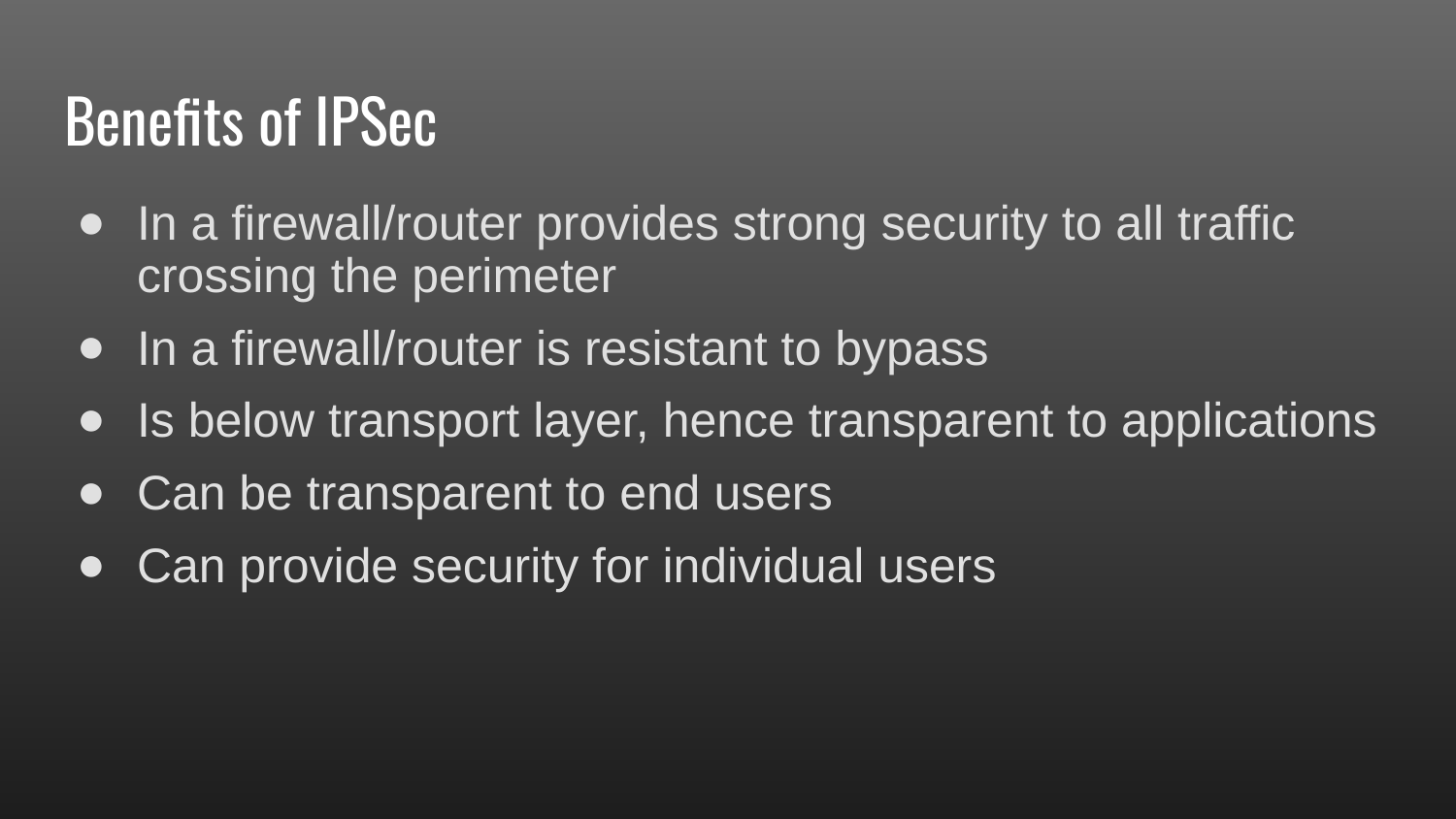

# Benefits of IPSec
In a firewall/router provides strong security to all traffic crossing the perimeter
In a firewall/router is resistant to bypass
Is below transport layer, hence transparent to applications
Can be transparent to end users
Can provide security for individual users